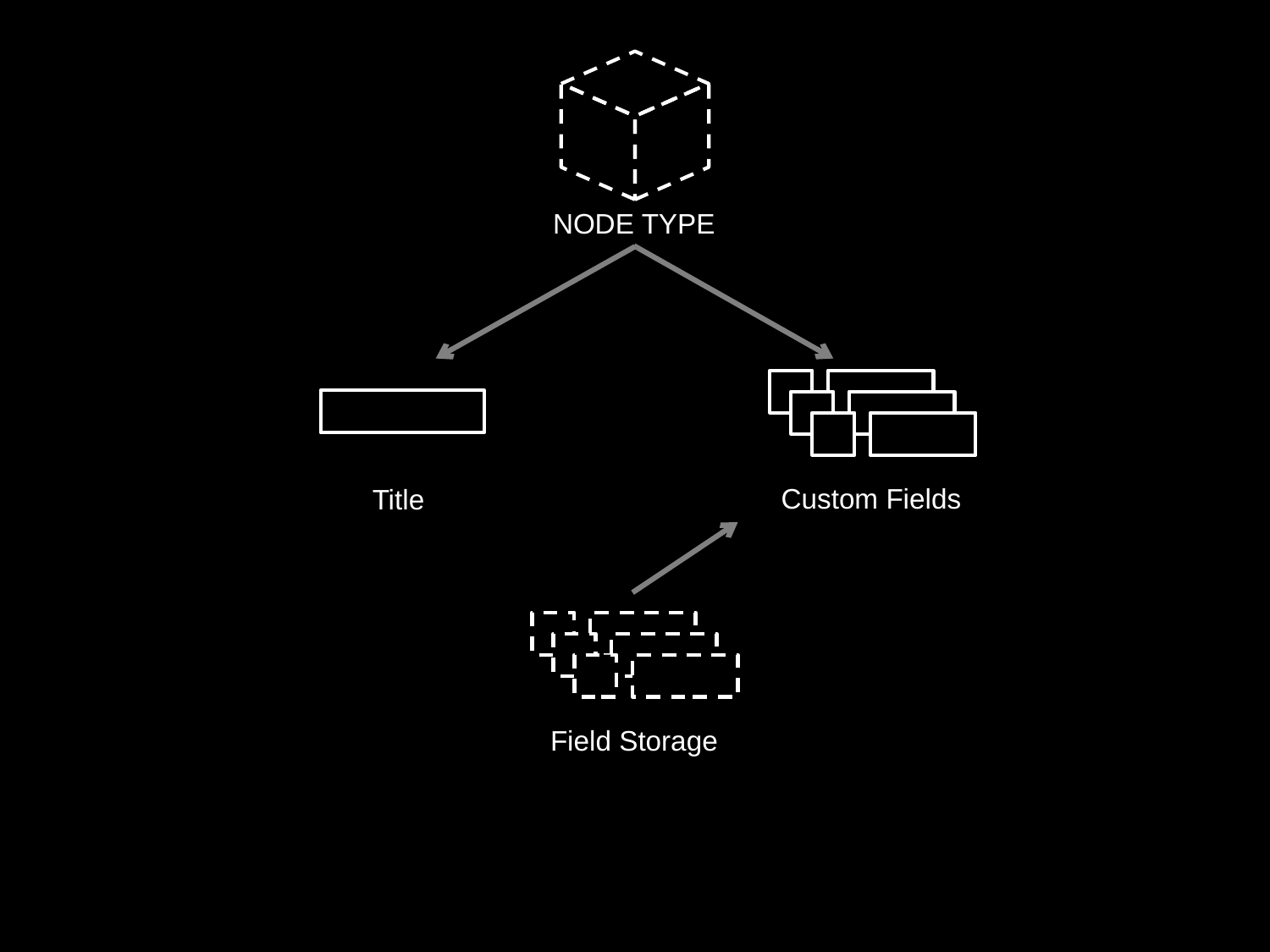

NODE TYPE

Custom Fields
Title

Field Storage